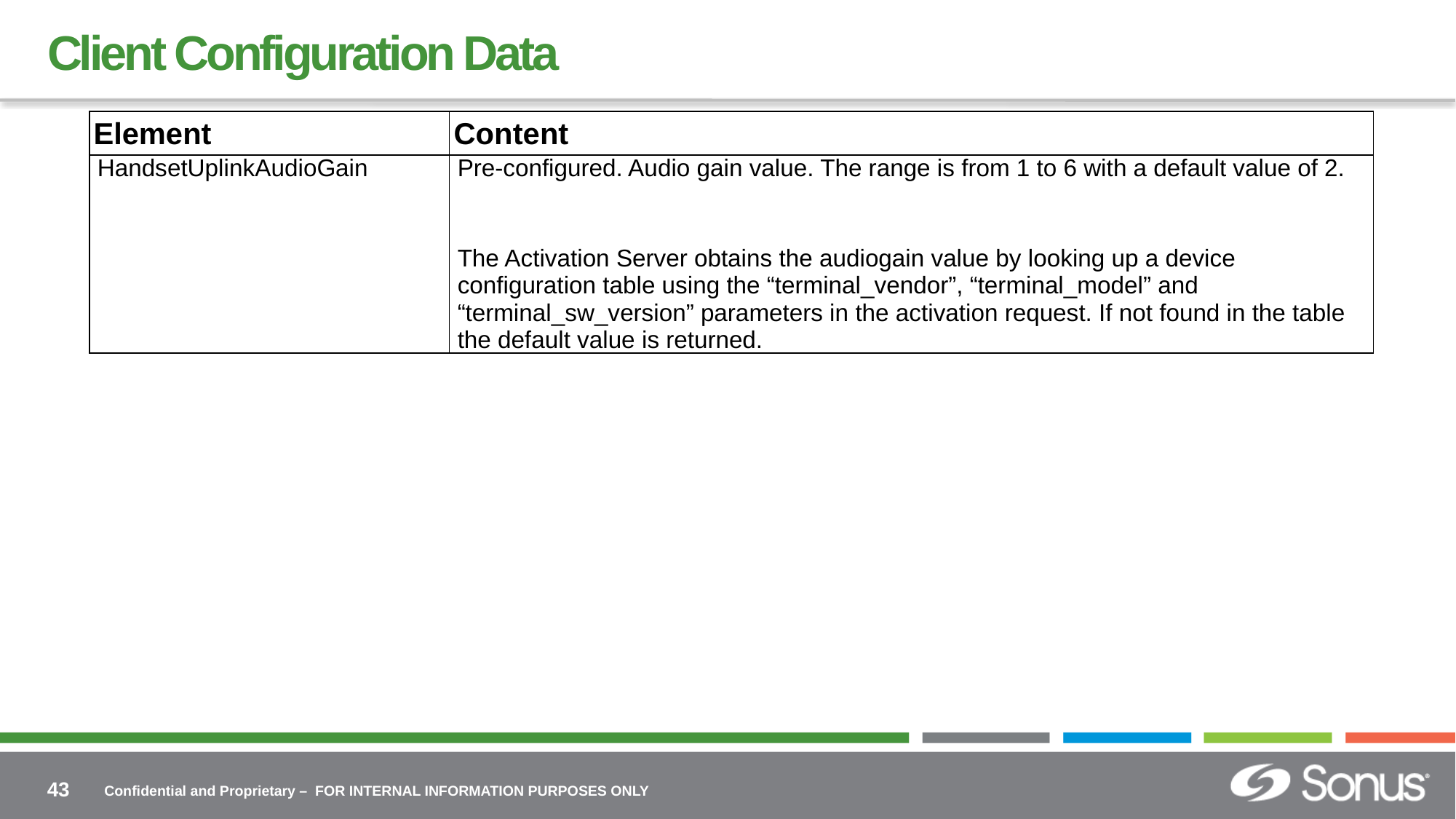

# Client Configuration Data
| Element | Content |
| --- | --- |
| HandsetUplinkAudioGain | Pre-configured. Audio gain value. The range is from 1 to 6 with a default value of 2.   The Activation Server obtains the audiogain value by looking up a device configuration table using the “terminal\_vendor”, “terminal\_model” and “terminal\_sw\_version” parameters in the activation request. If not found in the table the default value is returned. |